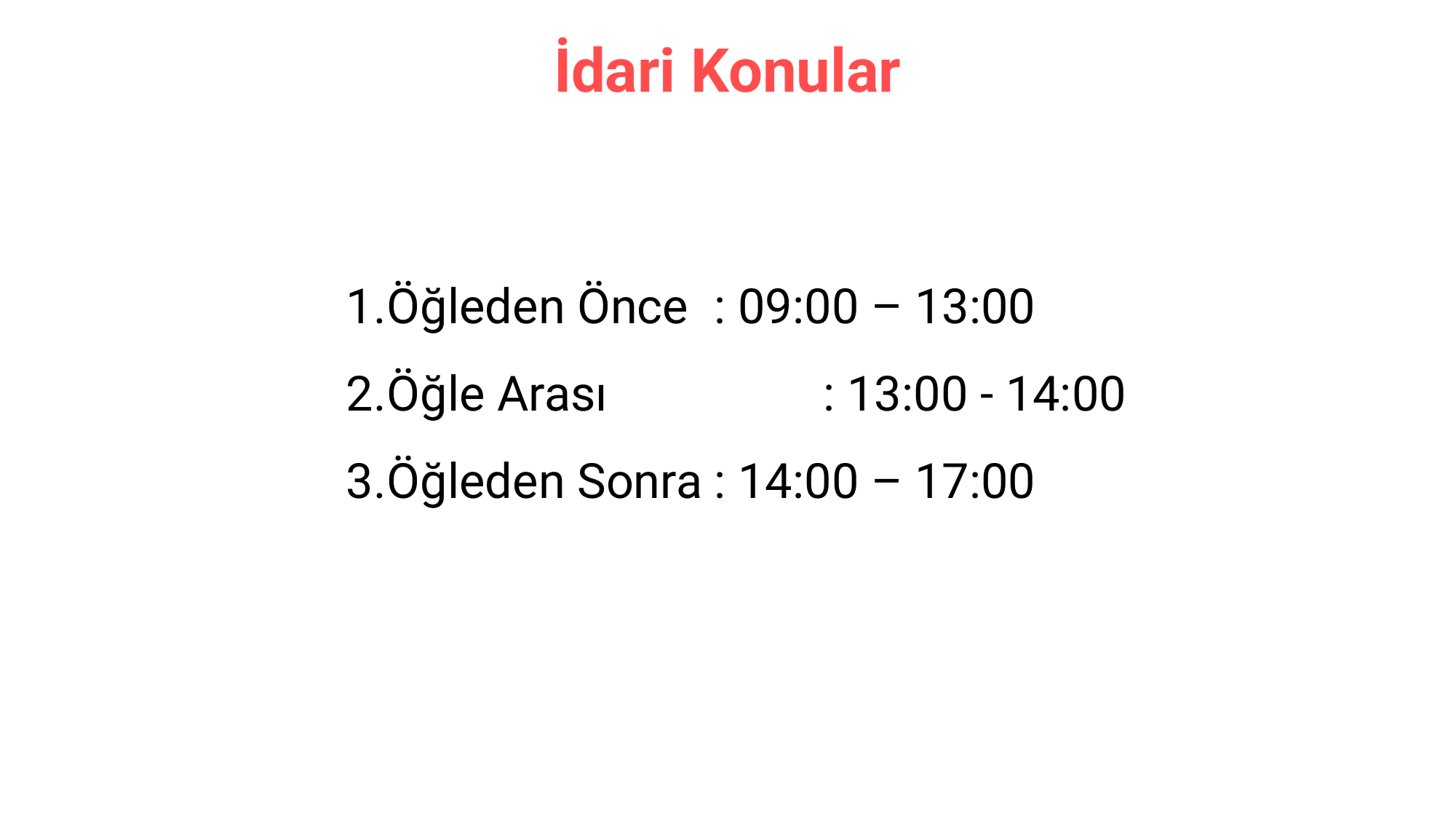

# İdari Konular
Öğleden Önce	: 09:00 – 13:00
Öğle Arası		: 13:00 - 14:00
Öğleden Sonra	: 14:00 – 17:00